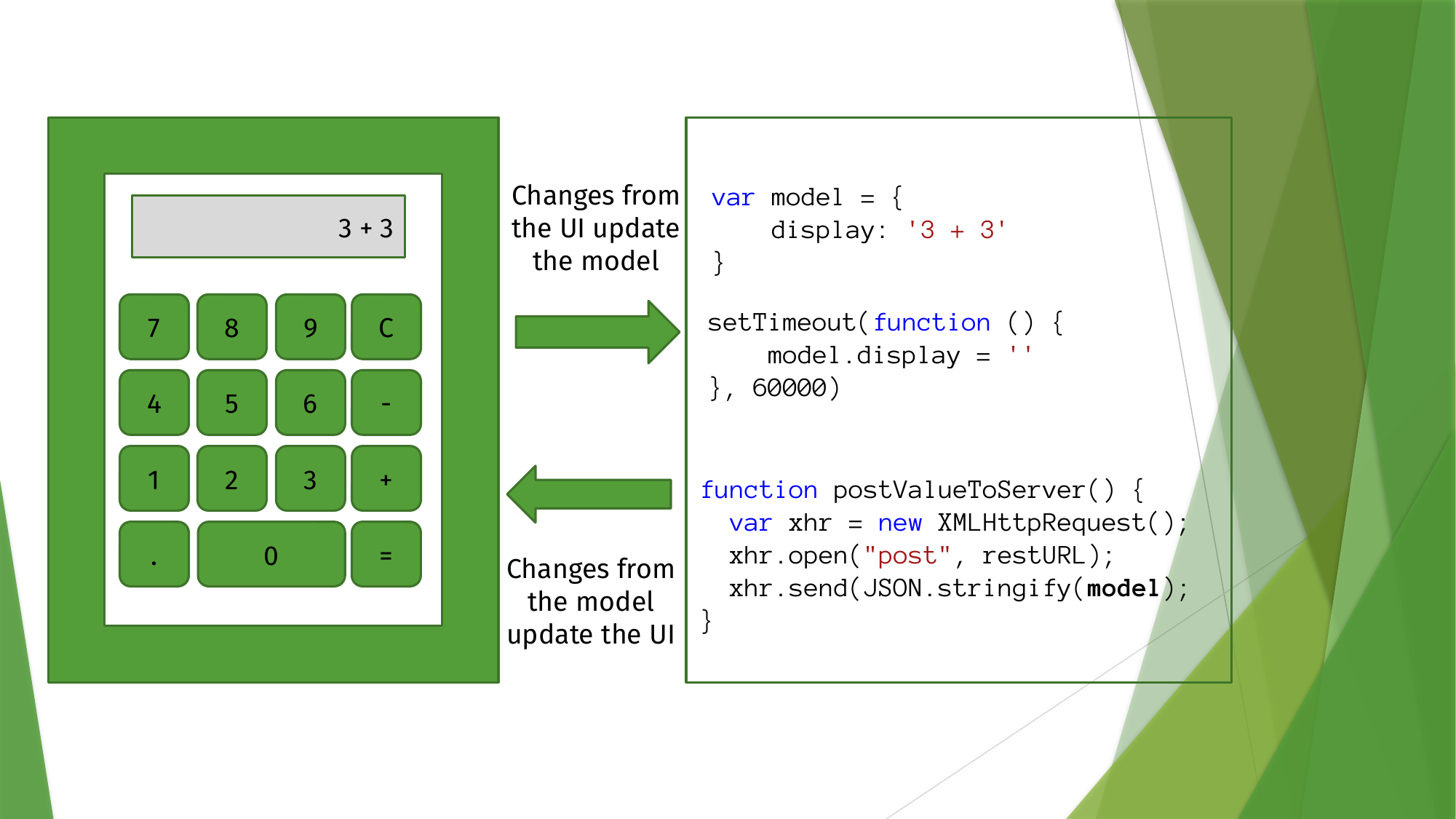

Changes from
the UI update
the model
var model = {
    display: '3 + 3'
}
3 + 3
C
8
9
7
setTimeout(function () {
    model.display = ''
}, 60000)

-
5
6
4
+
2
3
1

function postValueToServer() {
  var xhr = new XMLHttpRequest();
  xhr.open("post", restURL);
  xhr.send(JSON.stringify(model);
}
0
.
=
Changes from
the model
update the UI